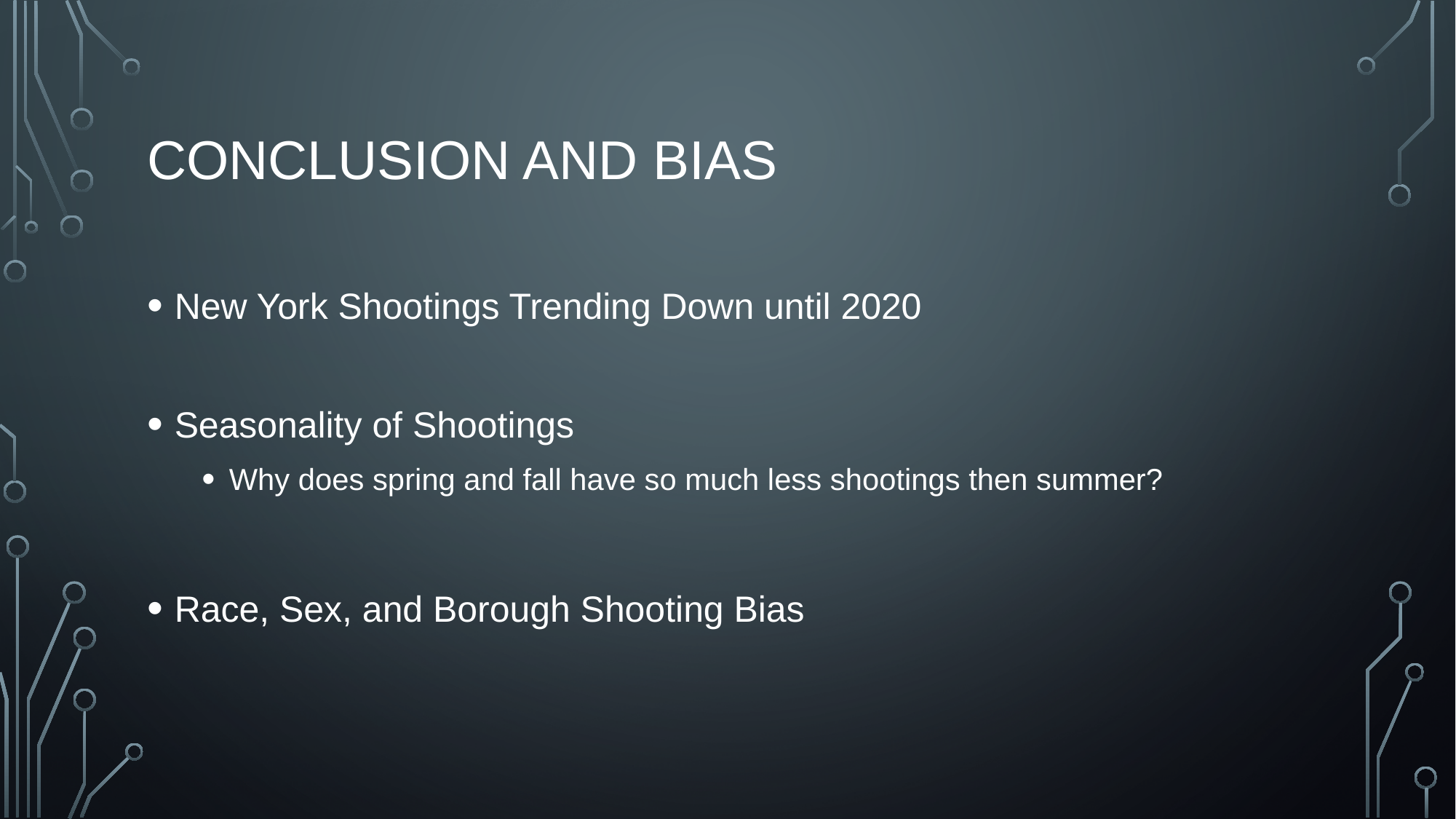

# Conclusion and Bias
New York Shootings Trending Down until 2020

Seasonality of Shootings
Why does spring and fall have so much less shootings then summer?

Race, Sex, and Borough Shooting Bias